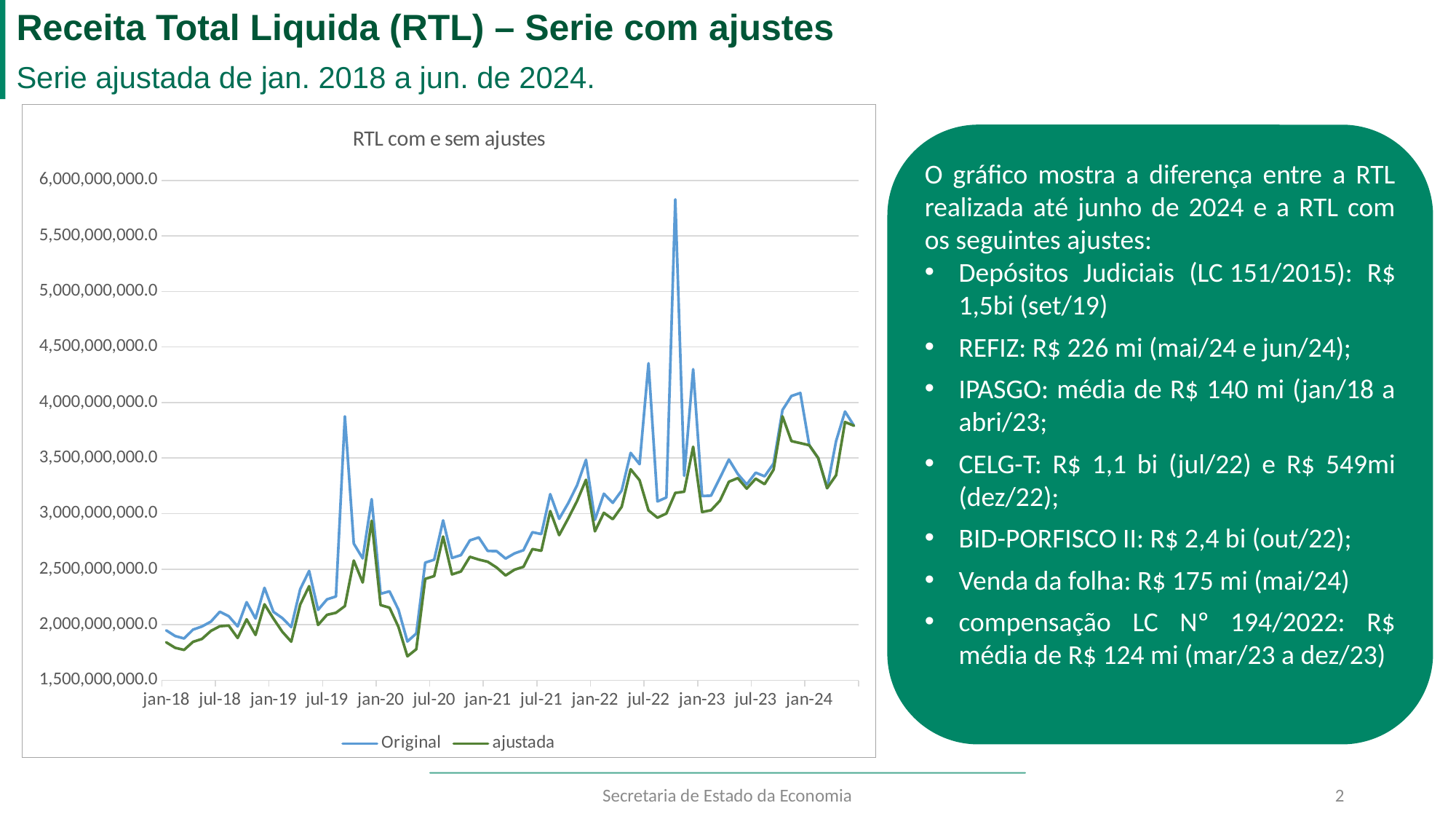

# Receita Total Liquida (RTL) – Serie com ajustes
Serie ajustada de jan. 2018 a jun. de 2024.

### Chart: RTL com e sem ajustes

| Category |  |  |
|---|---|---|
| 43101 | 1949886450.17 | 1842331726.6100001 |
| 43132 | 1898669828.21 | 1792739616.93 |
| 43160 | 1876671143.09 | 1773707190.03 |
| 43191 | 1956424762.56 | 1846569500.72 |
| 43221 | 1984713522.99 | 1872497947.51 |
| 43252 | 2028309951.21 | 1944579332.14 |
| 43282 | 2117613173.83 | 1986989942.4299998 |
| 43313 | 2076928554.85 | 1992712281.9299998 |
| 43344 | 1984786365.06 | 1880810671.98 |
| 43374 | 2203141372.59 | 2049150741.0800002 |
| 43405 | 2056329381.83 | 1908178985.52 |
| 43435 | 2332364345.35 | 2184097108.84 |
| 43466 | 2116606077.92 | 2055910417.13 |
| 43497 | 2059980005.75 | 1936544327.63 |
| 43525 | 1978721496.43 | 1847773300.6200001 |
| 43556 | 2320021599.28 | 2181339923.69 |
| 43586 | 2484322460.34 | 2347615243.6400003 |
| 43617 | 2133994614.48 | 1998416583.05 |
| 43647 | 2228702267.47 | 2089461156.5099998 |
| 43678 | 2254683005.42 | 2107865586.7 |
| 43709 | 3876207943.92 | 2168446774.57 |
| 43739 | 2730436150.16 | 2577982800.33 |
| 43770 | 2597078941.48 | 2380069520.89 |
| 43800 | 3130532036.40999 | 2936403523.88999 |
| 43831 | 2278508675.8 | 2177403167.46 |
| 43862 | 2301100846.07 | 2153769722.05 |
| 43891 | 2135645525.35 | 1980809109.81 |
| 43922 | 1849735841.5 | 1715914851.61 |
| 43952 | 1921510852.39 | 1779753973.41 |
| 43983 | 2559439621.76 | 2412976122.03 |
| 44013 | 2585614475.21 | 2438181994.54 |
| 44044 | 2939452356.56 | 2794164945.0299997 |
| 44075 | 2601492983.6 | 2453153902.69 |
| 44105 | 2626997641.59 | 2479388889.11 |
| 44136 | 2759631470.76 | 2611656764.42 |
| 44166 | 2786200651.18 | 2586437508.43 |
| 44197 | 2664428266.64 | 2567435977.8199997 |
| 44228 | 2662327107.66 | 2514879632.27 |
| 44256 | 2595839492.07 | 2443756676.15 |
| 44287 | 2642447003.51 | 2495765531.9300003 |
| 44317 | 2670881737.62 | 2521616713.7 |
| 44348 | 2832998458.06 | 2680857815.63 |
| 44378 | 2816013710.98 | 2665723911.4 |
| 44409 | 3175569504.35 | 3023469448.59 |
| 44440 | 2953492919.82 | 2806547452.32 |
| 44470 | 3092598053.22 | 2955245430.8799996 |
| 44501 | 3254843987.67 | 3113170777.3 |
| 44531 | 3484781805.54 | 3304656437.98 |
| 44562 | 2944672353.25 | 2840736554.53 |
| 44593 | 3179398197.86 | 3007676738.07 |
| 44621 | 3097480330.35 | 2950036093.35 |
| 44652 | 3207804373.73 | 3061522247.67 |
| 44682 | 3546736510.88 | 3399512563.9300003 |
| 44713 | 3445306554.07 | 3300860633.78 |
| 44743 | 4353534789.59 | 3028838660.5 |
| 44774 | 3109729671.19 | 2963583806.28 |
| 44805 | 3145806707.03 | 3001283422.3300004 |
| 44835 | 5828869242.19 | 3186495786.7299995 |
| 44866 | 3340049526.08 | 3197379698.96 |
| 44896 | 4300123204.9 | 3602250143.83 |
| 44927 | 3158846243.83 | 3014340643.5699997 |
| 44958 | 3161853323.49 | 3030943112.12 |
| 44986 | 3322201038.06 | 3116488669.75 |
| 45017 | 3487466105.21 | 3287403816.66 |
| 45047 | 3356660564.55 | 3319757031.78 |
| 45078 | 3262889730.42 | 3225169194.11 |
| 45108 | 3369010432.94 | 3314718077.41 |
| 45139 | 3335890098.36 | 3265041401.38 |
| 45170 | 3451468953.57 | 3395307548.26 |
| 45200 | 3933109112.53 | 3875985930.75 |
| 45231 | 4059169506.41 | 3652744170.68 |
| 45261 | 4086146406.13 | 3634830471.28 |
| 45292 | 3615575724.6 | 3615575724.6 |
| 45323 | 3500197147.06 | 3500197147.06 |
| 45352 | 3229424823.78 | 3229424823.78 |
| 45383 | 3652359621.7 | 3345606018.665997 |
| 45413 | 3919329073.16 | 3824762683.3599977 |
| 45444 | 3791636535.09 | 3791636535.09 |
O gráfico mostra a diferença entre a RTL realizada até junho de 2024 e a RTL com os seguintes ajustes:
Depósitos Judiciais (LC 151/2015): R$ 1,5bi (set/19)
REFIZ: R$ 226 mi (mai/24 e jun/24);
IPASGO: média de R$ 140 mi (jan/18 a abri/23;
CELG-T: R$ 1,1 bi (jul/22) e R$ 549mi (dez/22);
BID-PORFISCO II: R$ 2,4 bi (out/22);
Venda da folha: R$ 175 mi (mai/24)
compensação LC Nº 194/2022: R$ média de R$ 124 mi (mar/23 a dez/23)

Secretaria de Estado da Economia
2